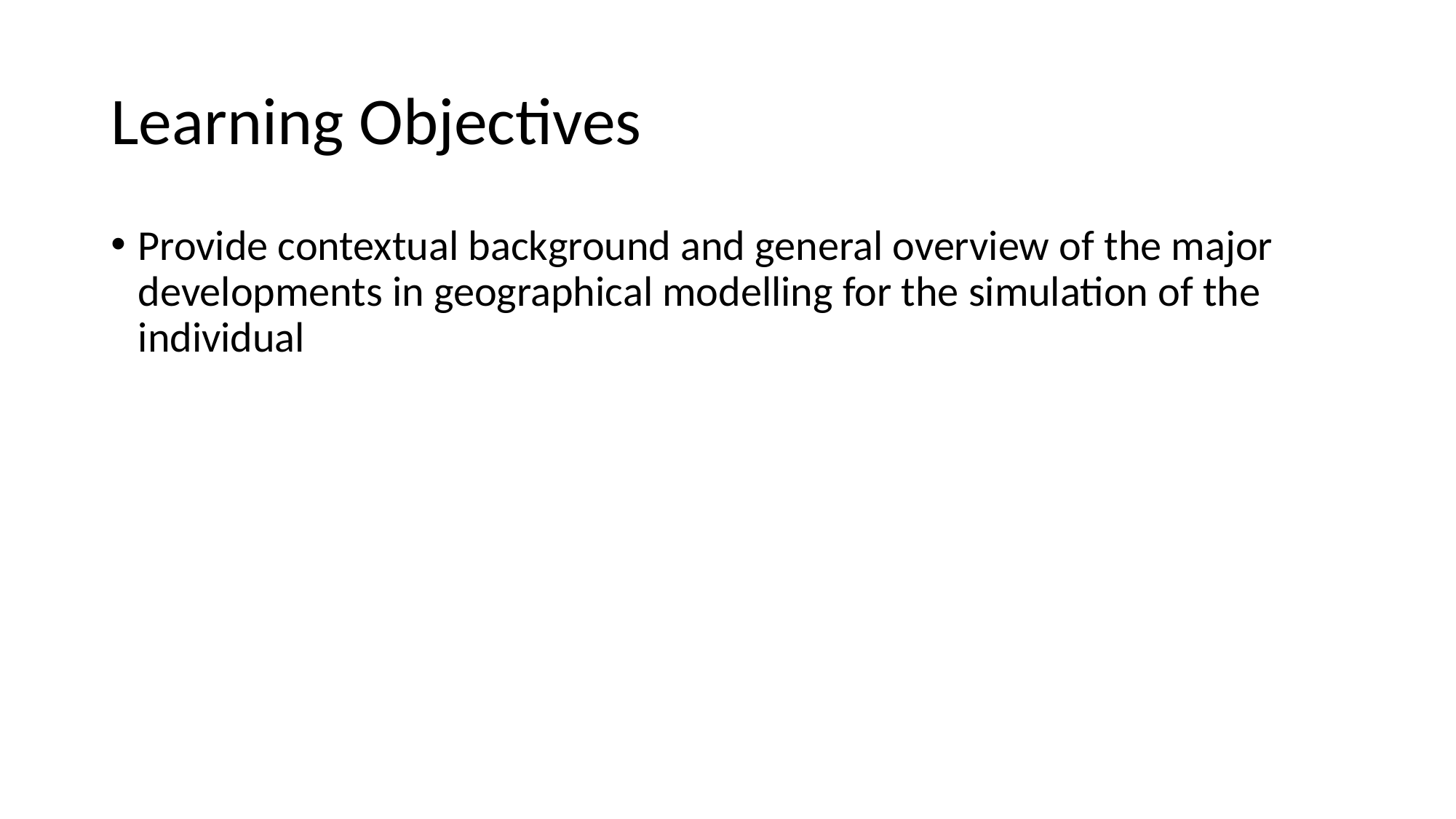

# Learning Objectives
Provide contextual background and general overview of the major developments in geographical modelling for the simulation of the individual